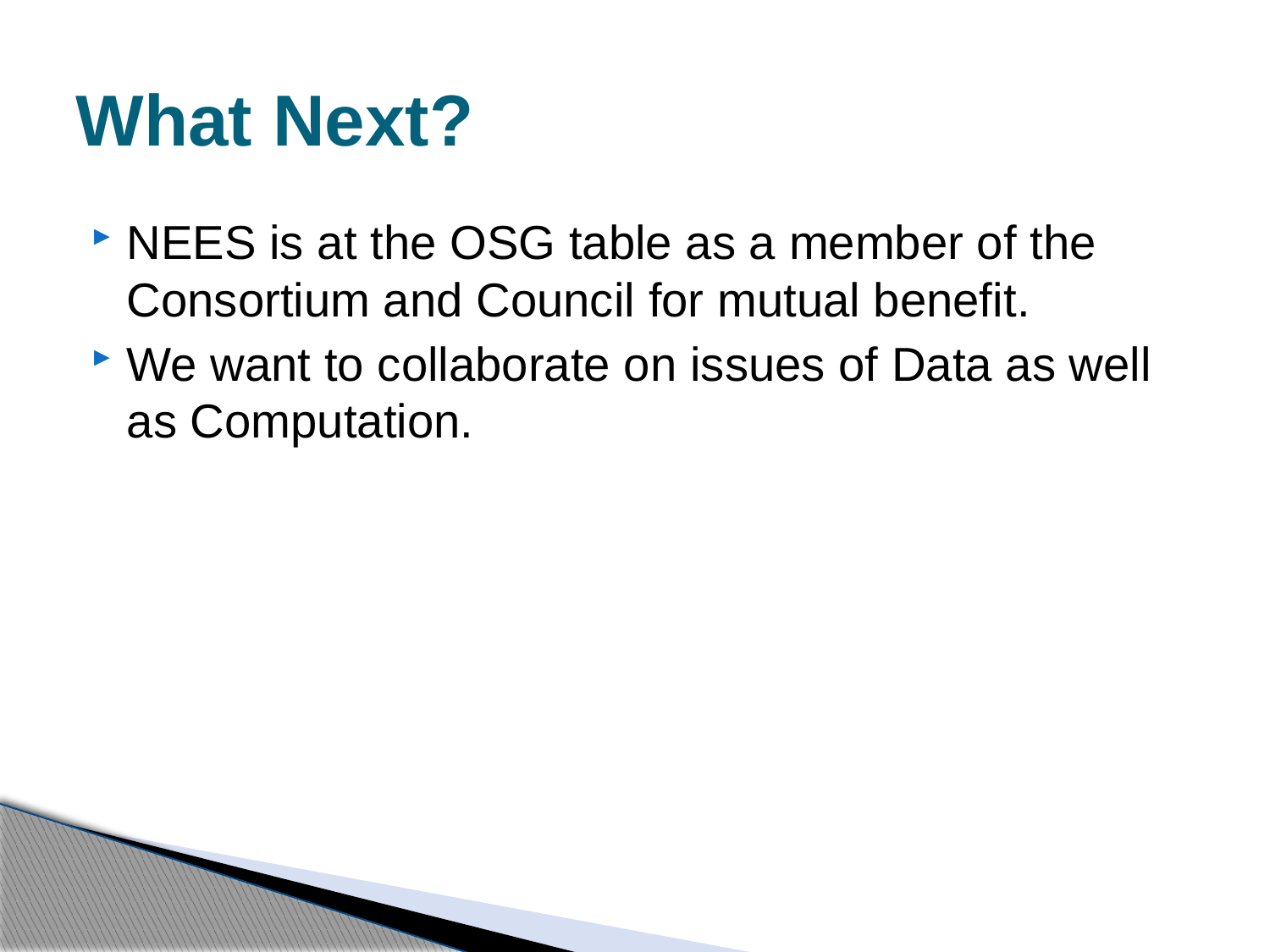

# What Next?
NEES is at the OSG table as a member of the Consortium and Council for mutual benefit.
We want to collaborate on issues of Data as well as Computation.